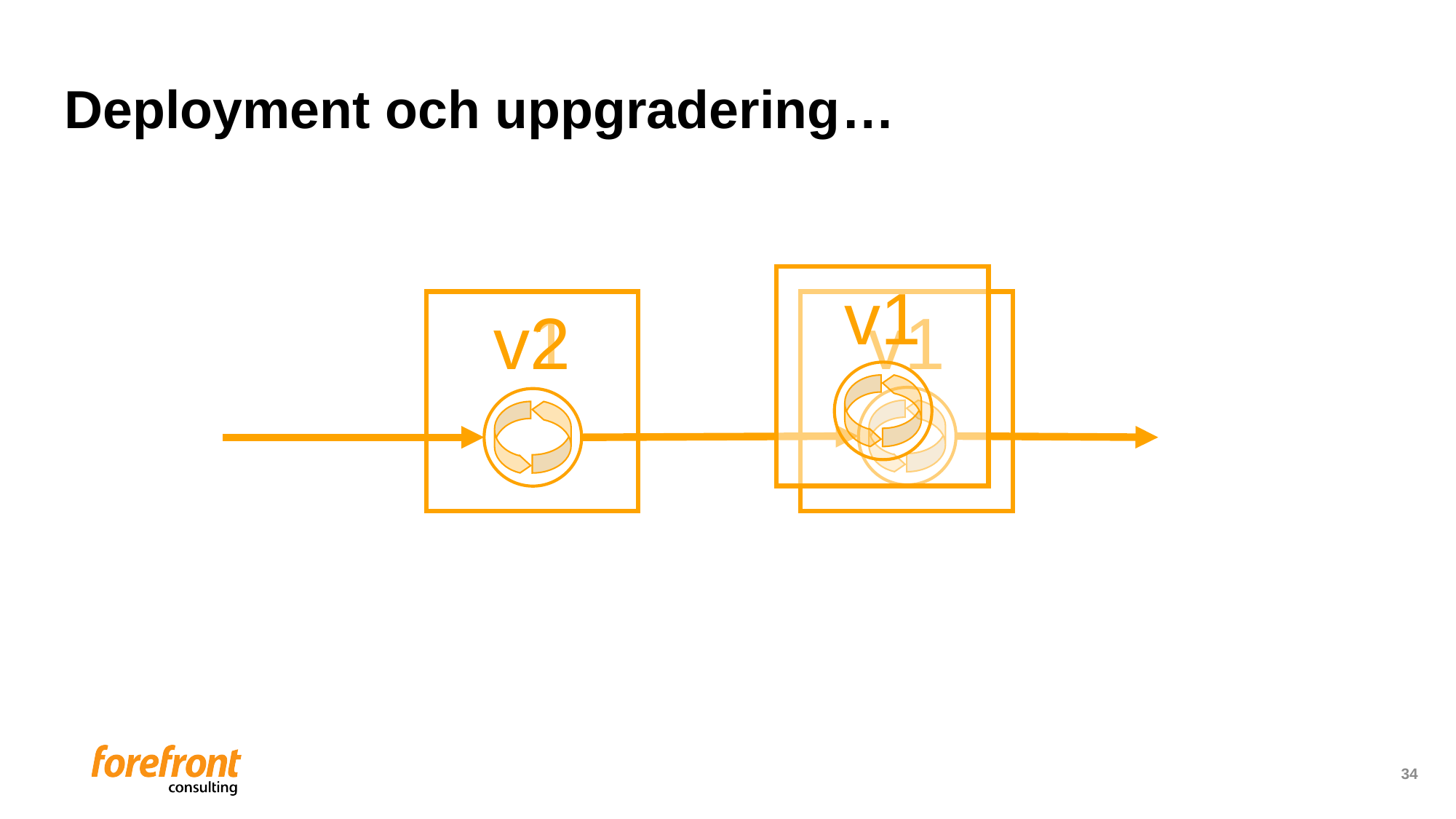

# Deployment och uppgradering…
v1

v1
v2
v1

34